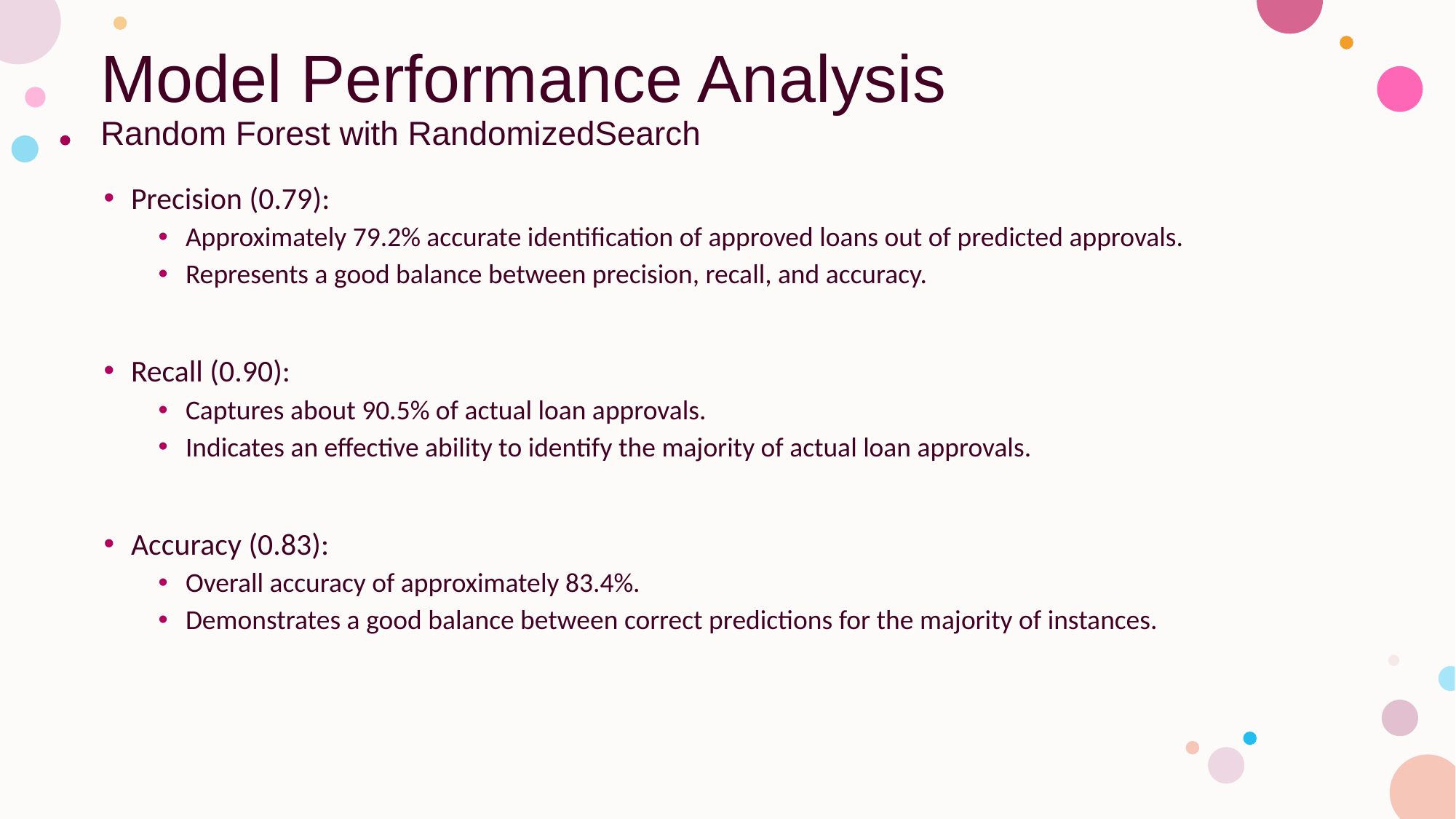

# Model Performance Analysis Random Forest with RandomizedSearch
Precision (0.79):
Approximately 79.2% accurate identification of approved loans out of predicted approvals.
Represents a good balance between precision, recall, and accuracy.

Recall (0.90):
Captures about 90.5% of actual loan approvals.
Indicates an effective ability to identify the majority of actual loan approvals.

Accuracy (0.83):
Overall accuracy of approximately 83.4%.
Demonstrates a good balance between correct predictions for the majority of instances.